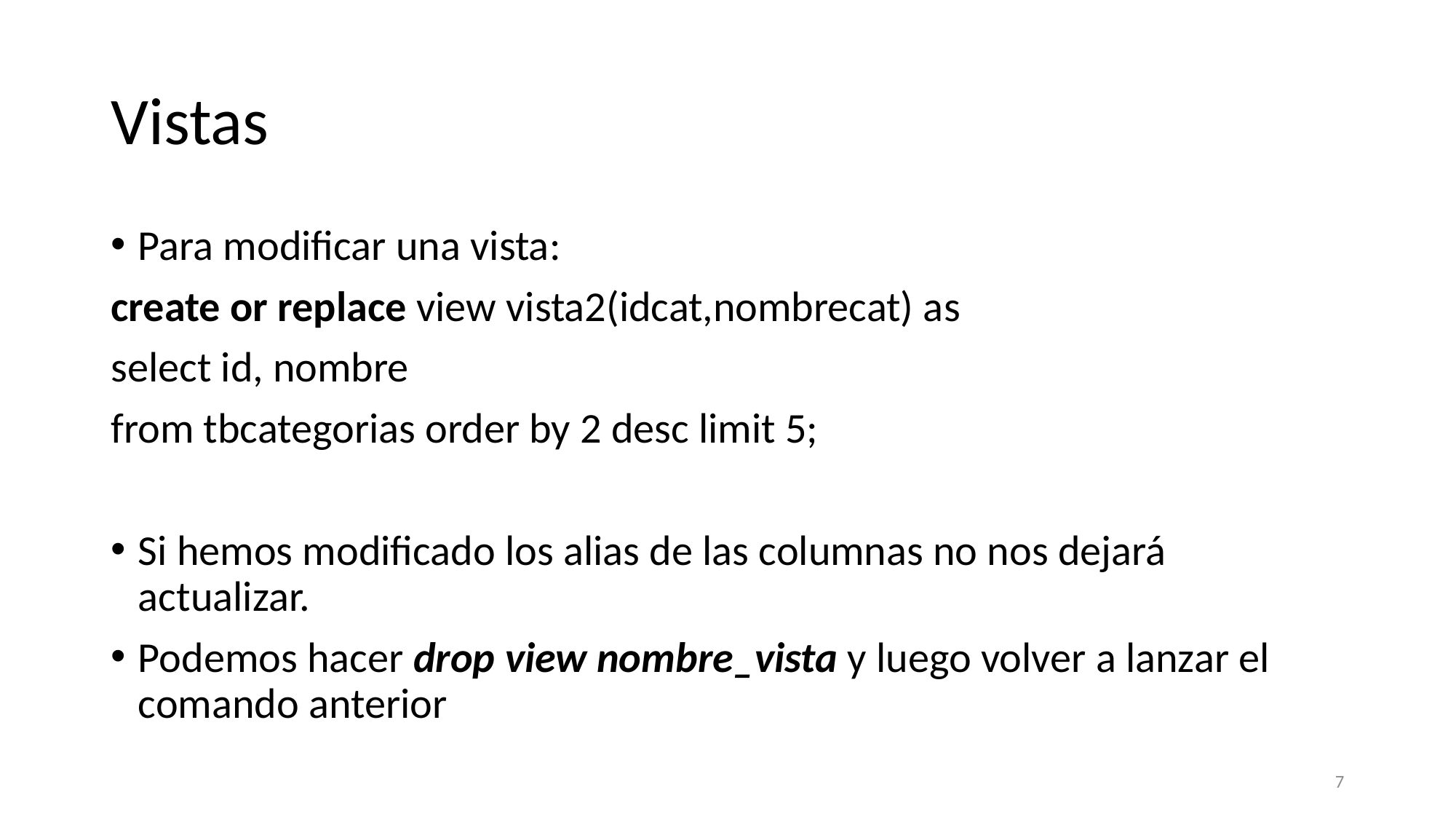

# Vistas
Para modificar una vista:
create or replace view vista2(idcat,nombrecat) as
select id, nombre
from tbcategorias order by 2 desc limit 5;

Si hemos modificado los alias de las columnas no nos dejará actualizar.
Podemos hacer drop view nombre_vista y luego volver a lanzar el comando anterior
7